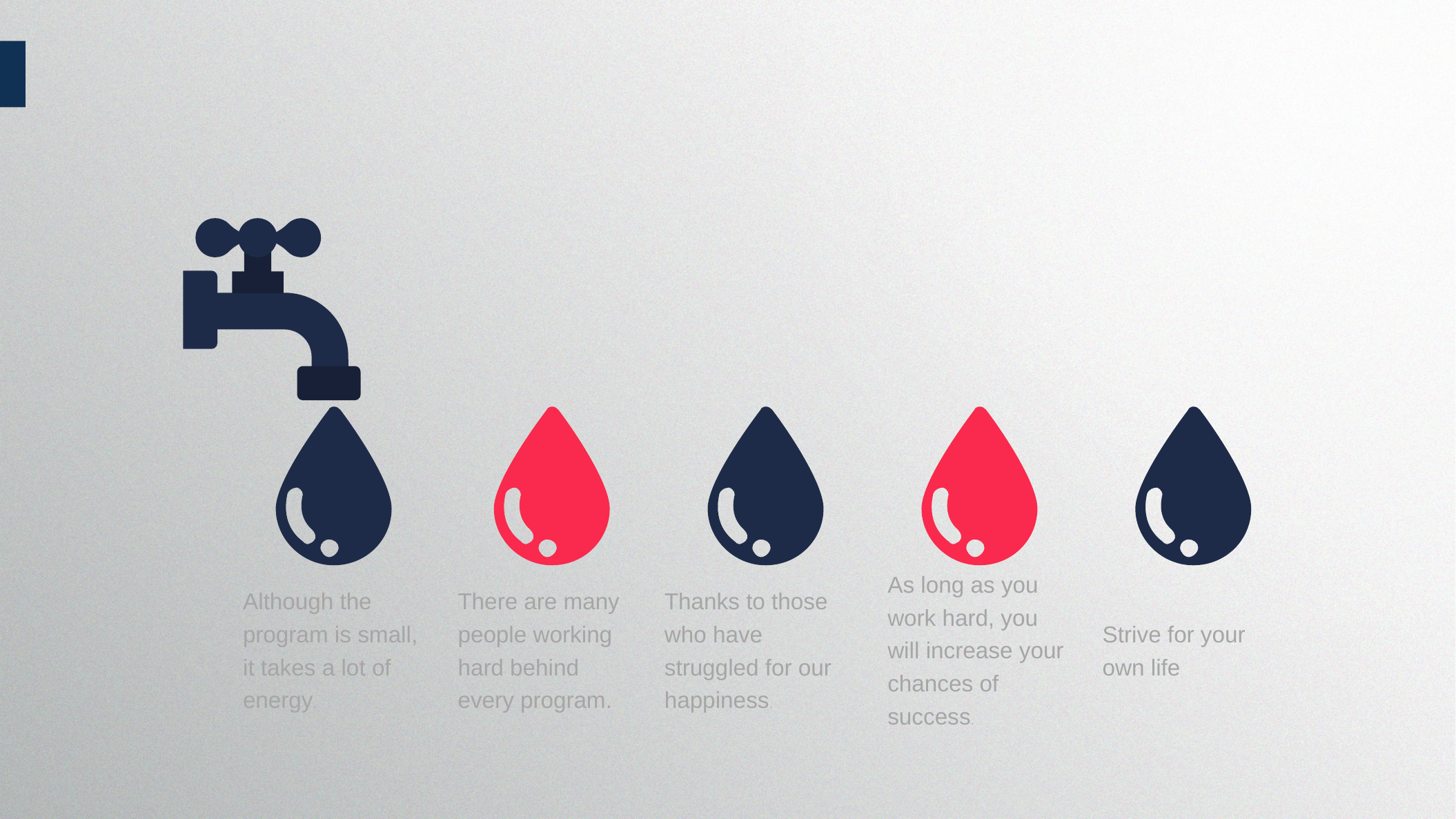

As long as you work hard, you will increase your chances of success.

Thanks to those who have struggled for our happiness.

There are many people working hard behind every program.

Although the program is small, it takes a lot of energy.

Strive for your own life